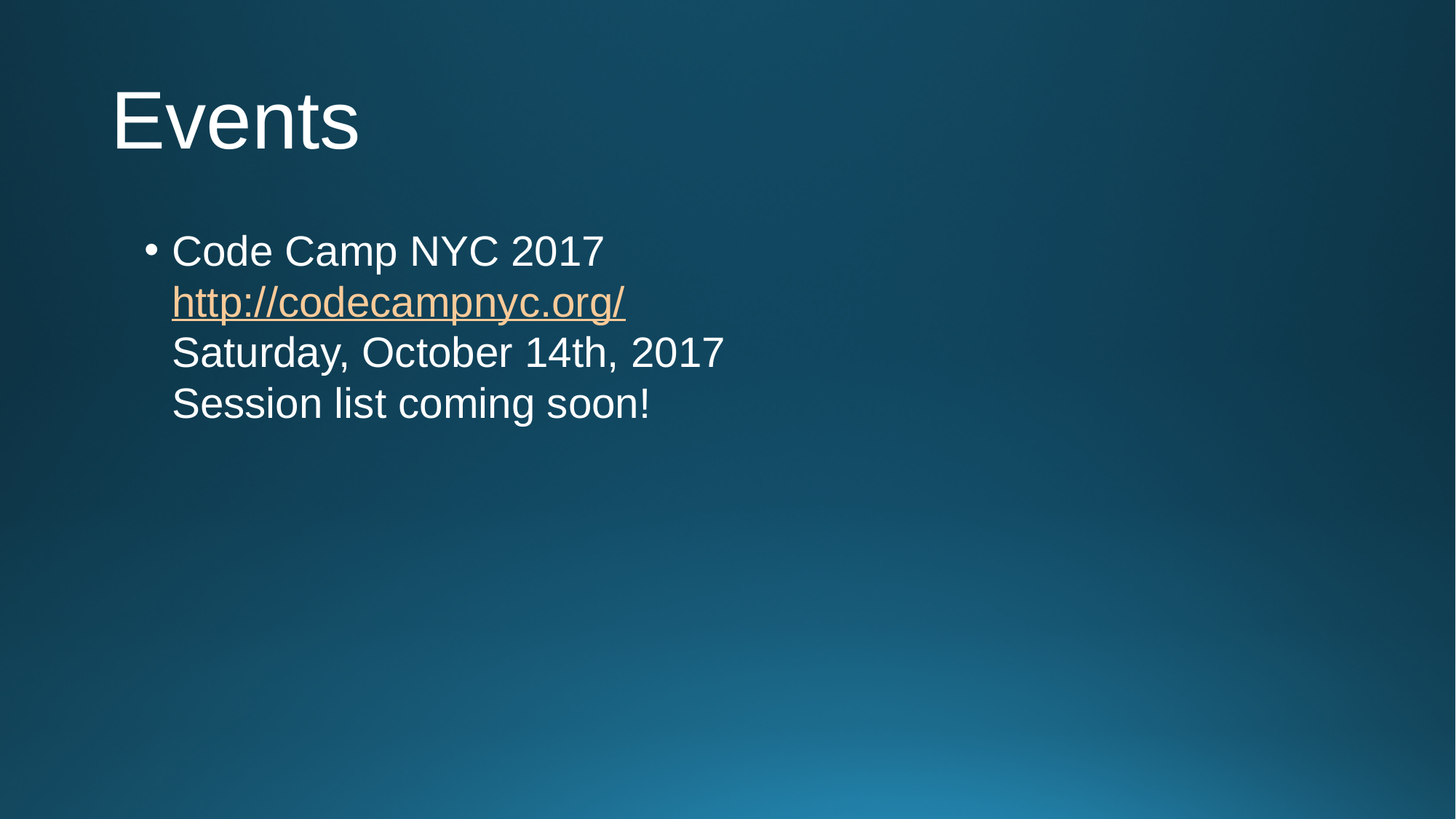

# Events
Code Camp NYC 2017
http://codecampnyc.org/
Saturday, October 14th, 2017
Session list coming soon!